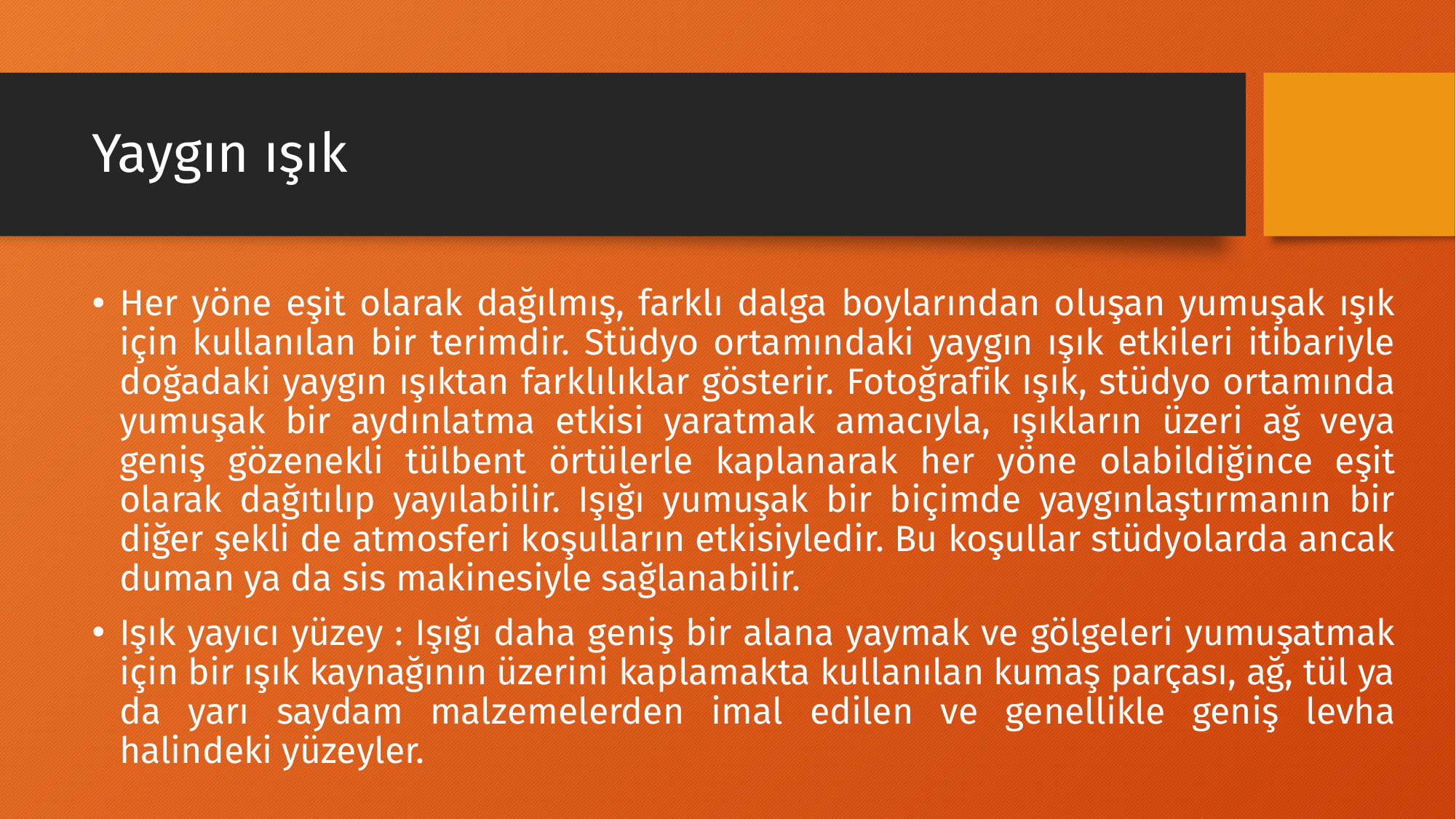

# Yaygın ışık
Her yöne eşit olarak dağılmış, farklı dalga boylarından oluşan yumuşak ışık için kullanılan bir terimdir. Stüdyo ortamındaki yaygın ışık etkileri itibariyle doğadaki yaygın ışıktan farklılıklar gösterir. Fotoğrafik ışık, stüdyo ortamında yumuşak bir aydınlatma etkisi yaratmak amacıyla, ışıkların üzeri ağ veya geniş gözenekli tülbent örtülerle kaplanarak her yöne olabildiğince eşit olarak dağıtılıp yayılabilir. Işığı yumuşak bir biçimde yaygınlaştırmanın bir diğer şekli de atmosferi koşulların etkisiyledir. Bu koşullar stüdyolarda ancak duman ya da sis makinesiyle sağlanabilir.
Işık yayıcı yüzey : Işığı daha geniş bir alana yaymak ve gölgeleri yumuşatmak için bir ışık kaynağının üzerini kaplamakta kullanılan kumaş parçası, ağ, tül ya da yarı saydam malzemelerden imal edilen ve genellikle geniş levha halindeki yüzeyler.